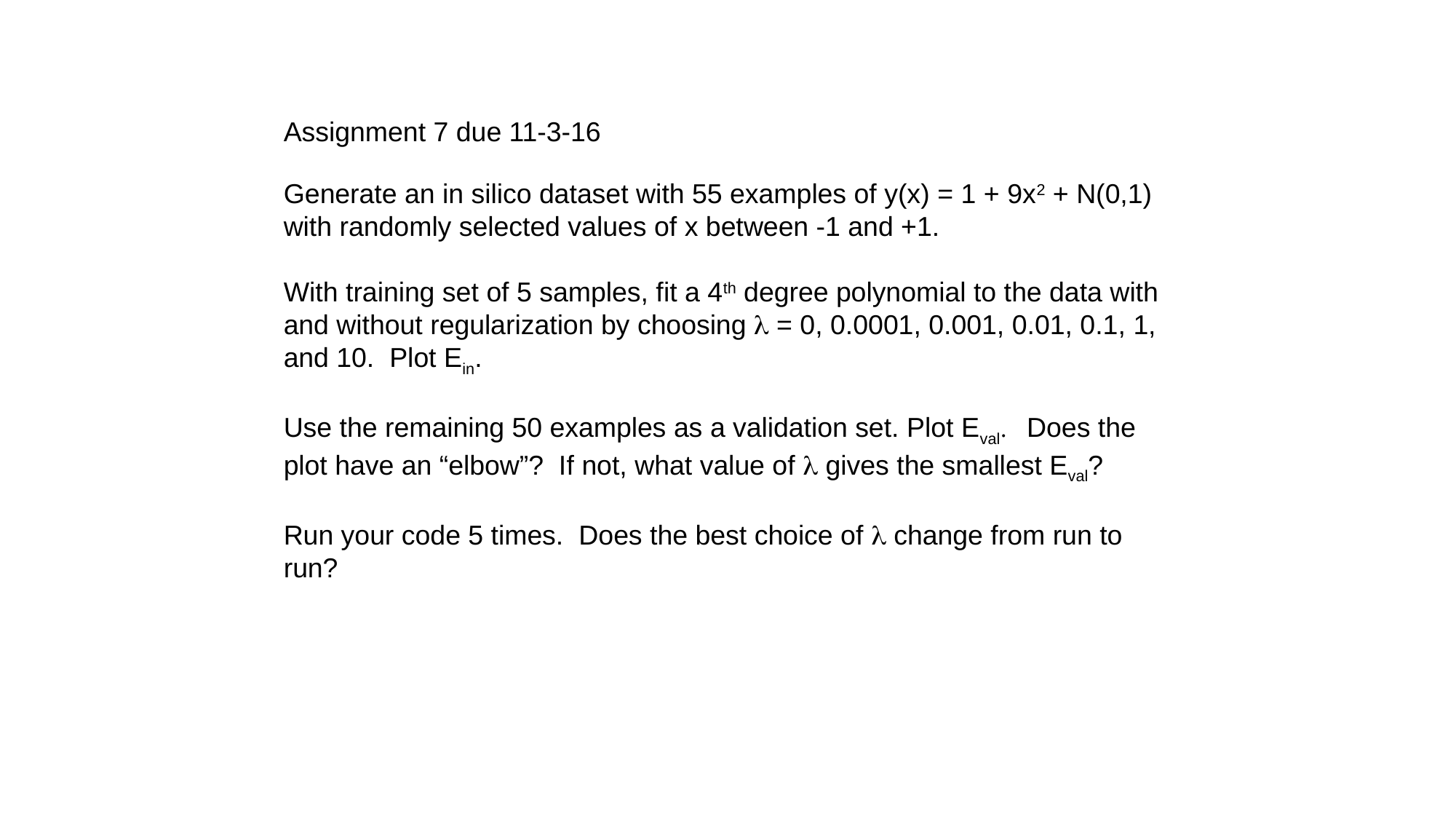

Assignment 7 due 11-3-16

Generate an in silico dataset with 55 examples of y(x) = 1 + 9x2 + N(0,1)
with randomly selected values of x between -1 and +1.

With training set of 5 samples, fit a 4th degree polynomial to the data with and without regularization by choosing λ = 0, 0.0001, 0.001, 0.01, 0.1, 1, and 10.  Plot Ein.

Use the remaining 50 examples as a validation set. Plot Eval.  Does the plot have an “elbow”?  If not, what value of λ gives the smallest Eval?

Run your code 5 times.  Does the best choice of λ change from run to run?